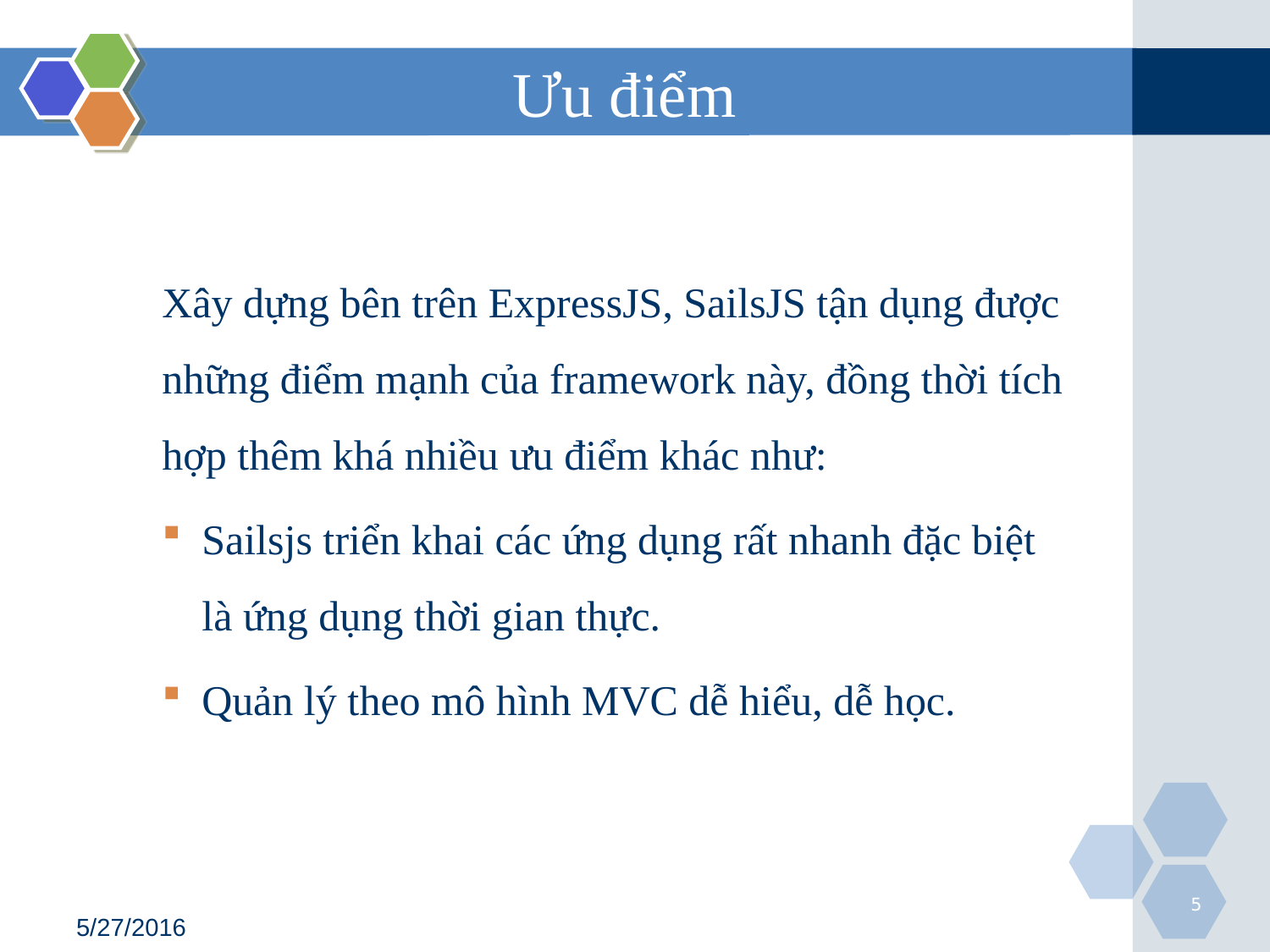

# Ưu điểm

Xây dựng bên trên ExpressJS, SailsJS tận dụng được những điểm mạnh của framework này, đồng thời tích hợp thêm khá nhiều ưu điểm khác như:
Sailsjs triển khai các ứng dụng rất nhanh đặc biệt là ứng dụng thời gian thực.
Quản lý theo mô hình MVC dễ hiểu, dễ học.

5
5/27/2016